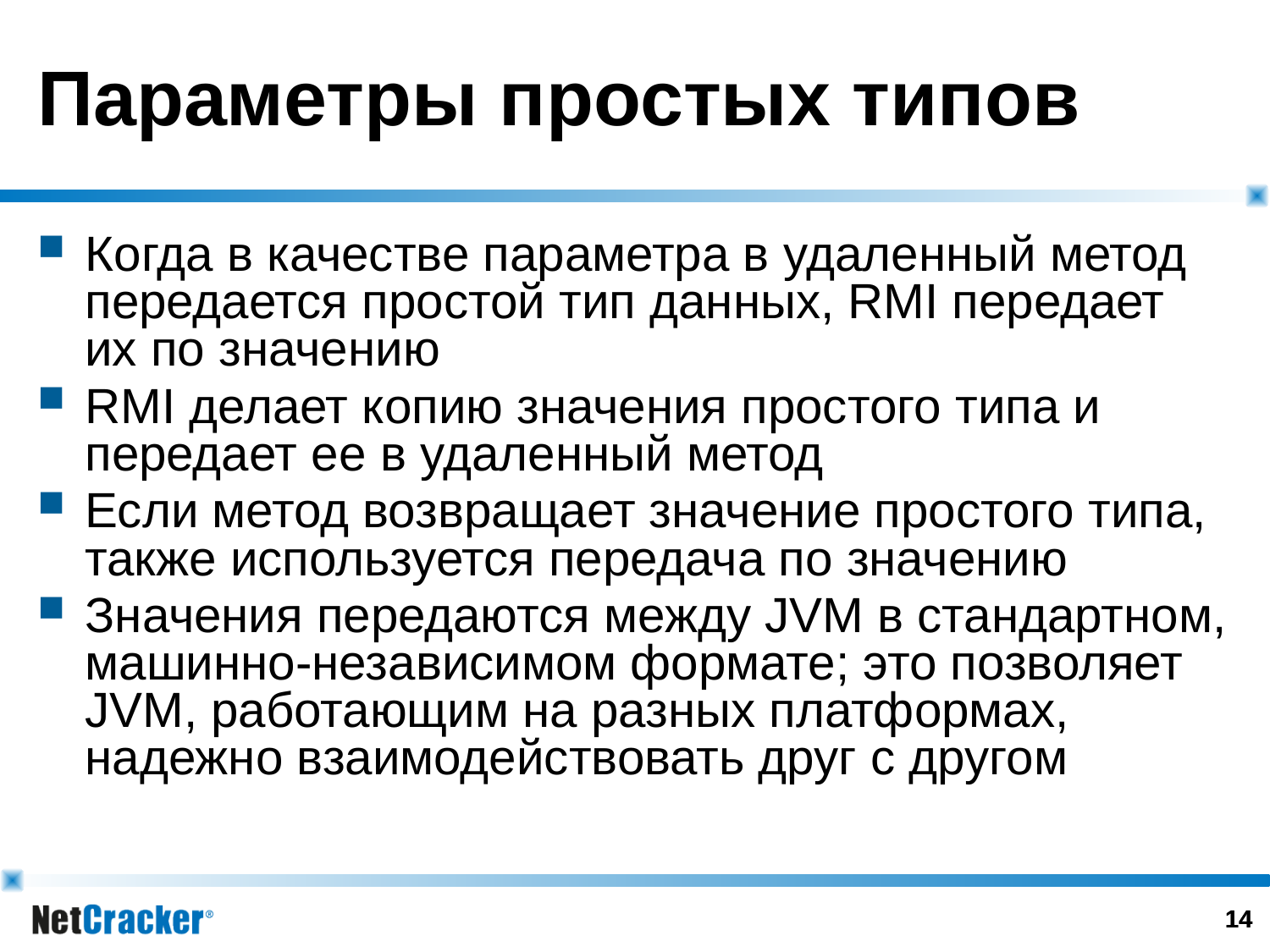

Параметры простых типов
Когда в качестве параметра в удаленный метод передается простой тип данных, RMI передает их по значению
RMI делает копию значения простого типа и передает ее в удаленный метод
Если метод возвращает значение простого типа, также используется передача по значению
Значения передаются между JVM в стандартном, машинно-независимом формате; это позволяет JVM, работающим на разных платформах, надежно взаимодействовать друг с другом
14
14